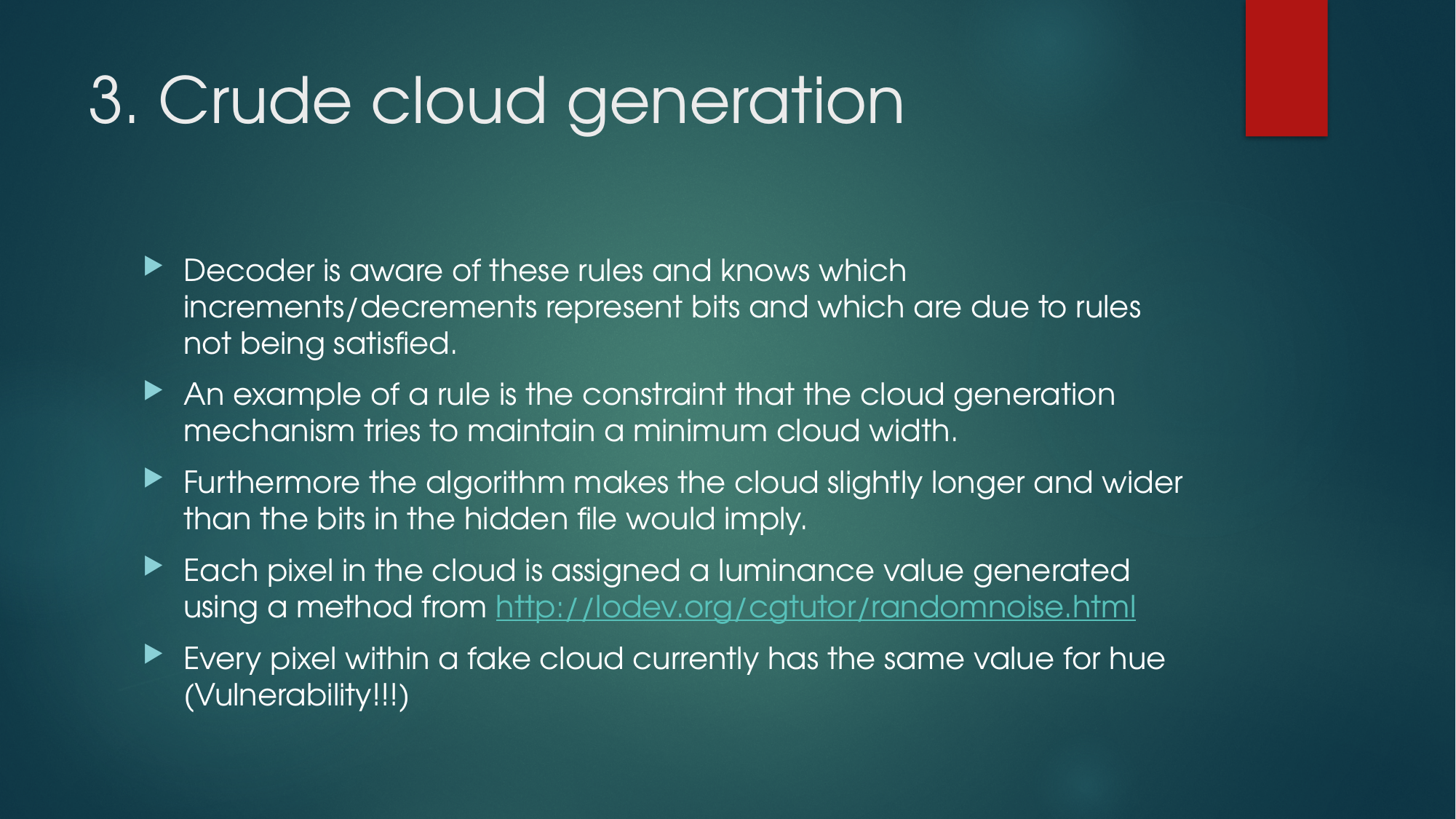

# 3. Crude cloud generation
Decoder is aware of these rules and knows which increments/decrements represent bits and which are due to rules not being satisfied.
An example of a rule is the constraint that the cloud generation mechanism tries to maintain a minimum cloud width.
Furthermore the algorithm makes the cloud slightly longer and wider than the bits in the hidden file would imply.
Each pixel in the cloud is assigned a luminance value generated using a method from http://lodev.org/cgtutor/randomnoise.html
Every pixel within a fake cloud currently has the same value for hue (Vulnerability!!!)